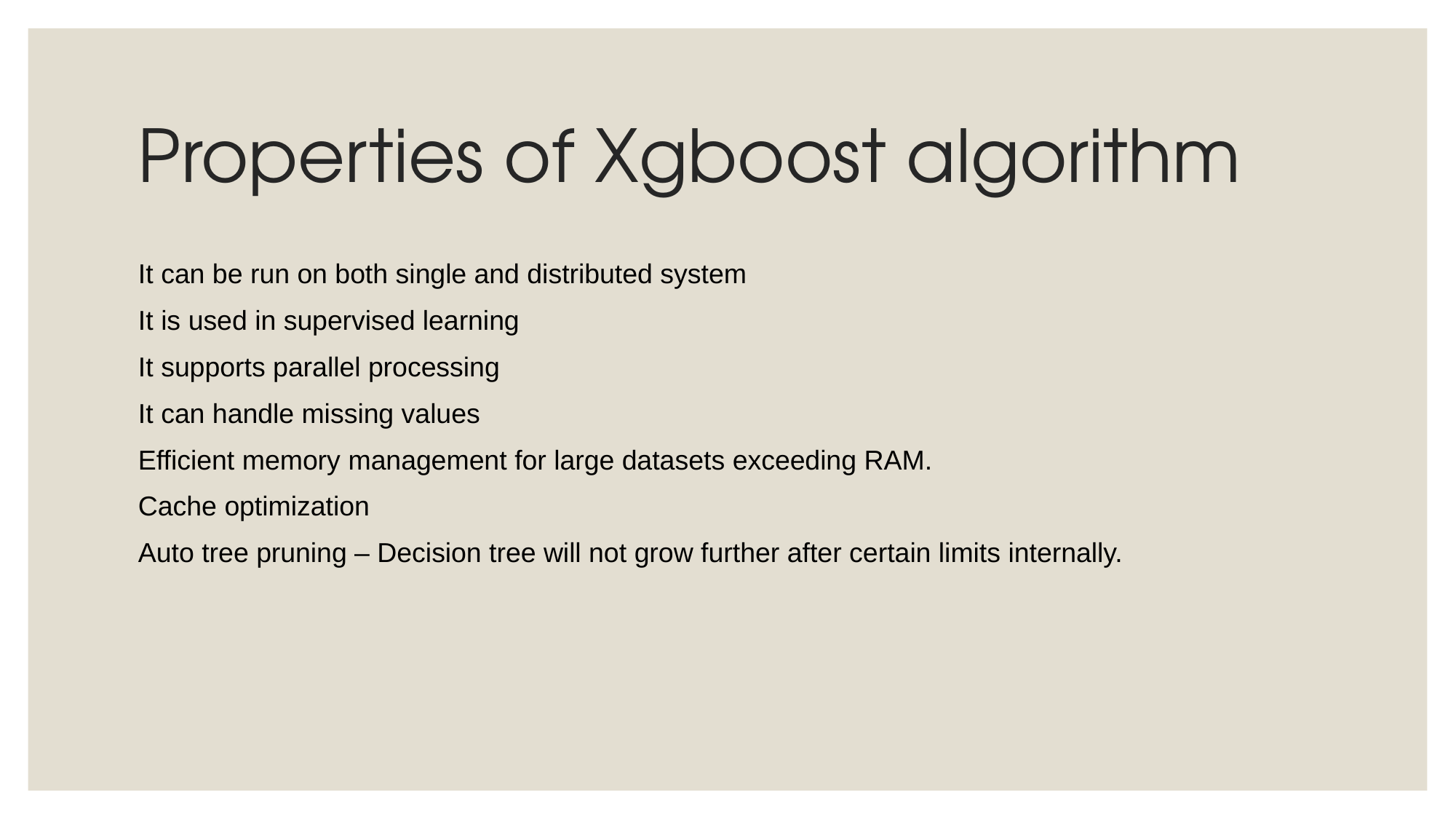

# Properties of Xgboost algorithm
It can be run on both single and distributed system
It is used in supervised learning
It supports parallel processing
It can handle missing values
Efficient memory management for large datasets exceeding RAM.
Cache optimization
Auto tree pruning – Decision tree will not grow further after certain limits internally.